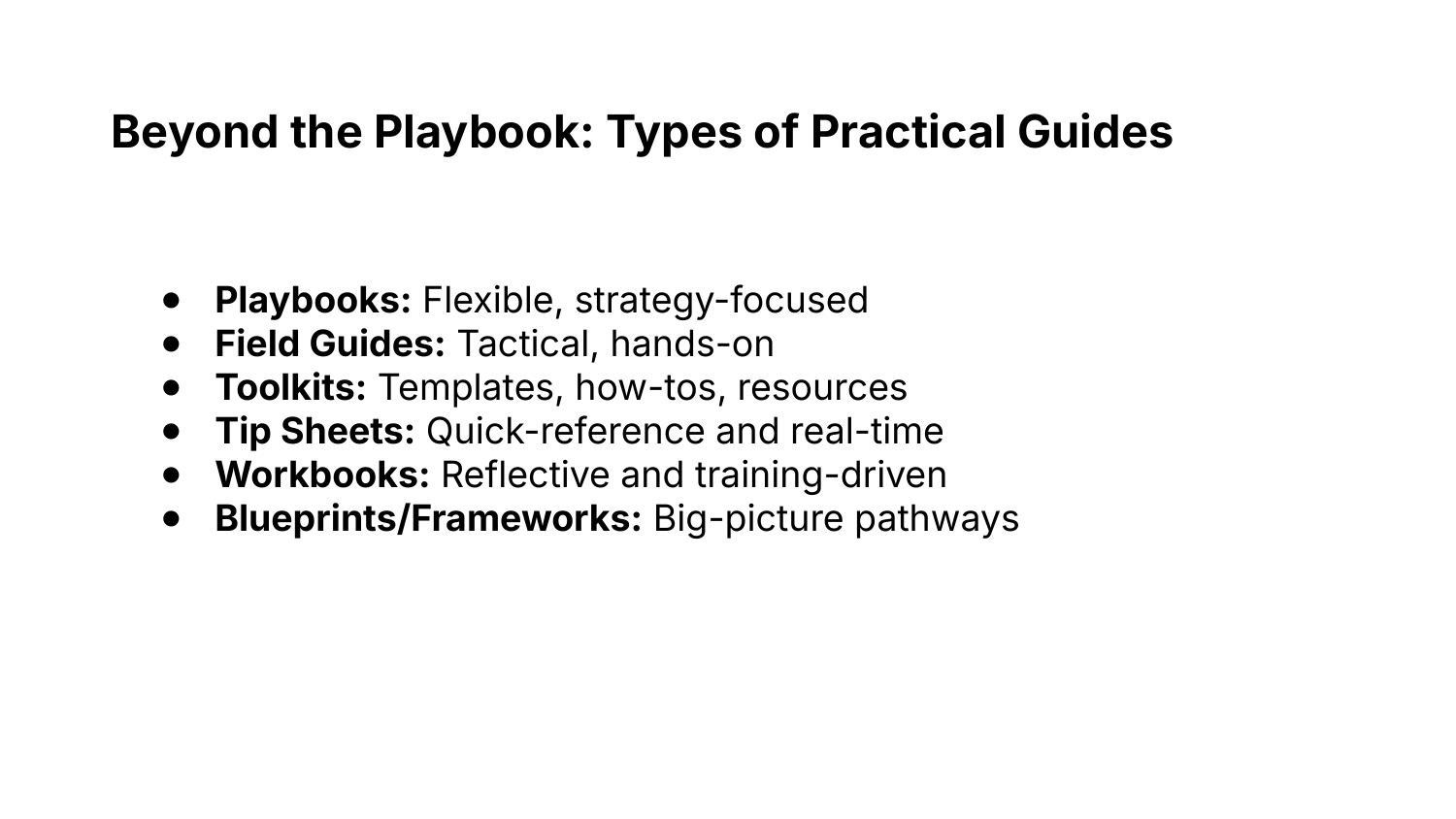

Beyond the Playbook: Types of Practical Guides
Playbooks: Flexible, strategy-focused
Field Guides: Tactical, hands-on
Toolkits: Templates, how-tos, resources
Tip Sheets: Quick-reference and real-time
Workbooks: Reflective and training-driven
Blueprints/Frameworks: Big-picture pathways